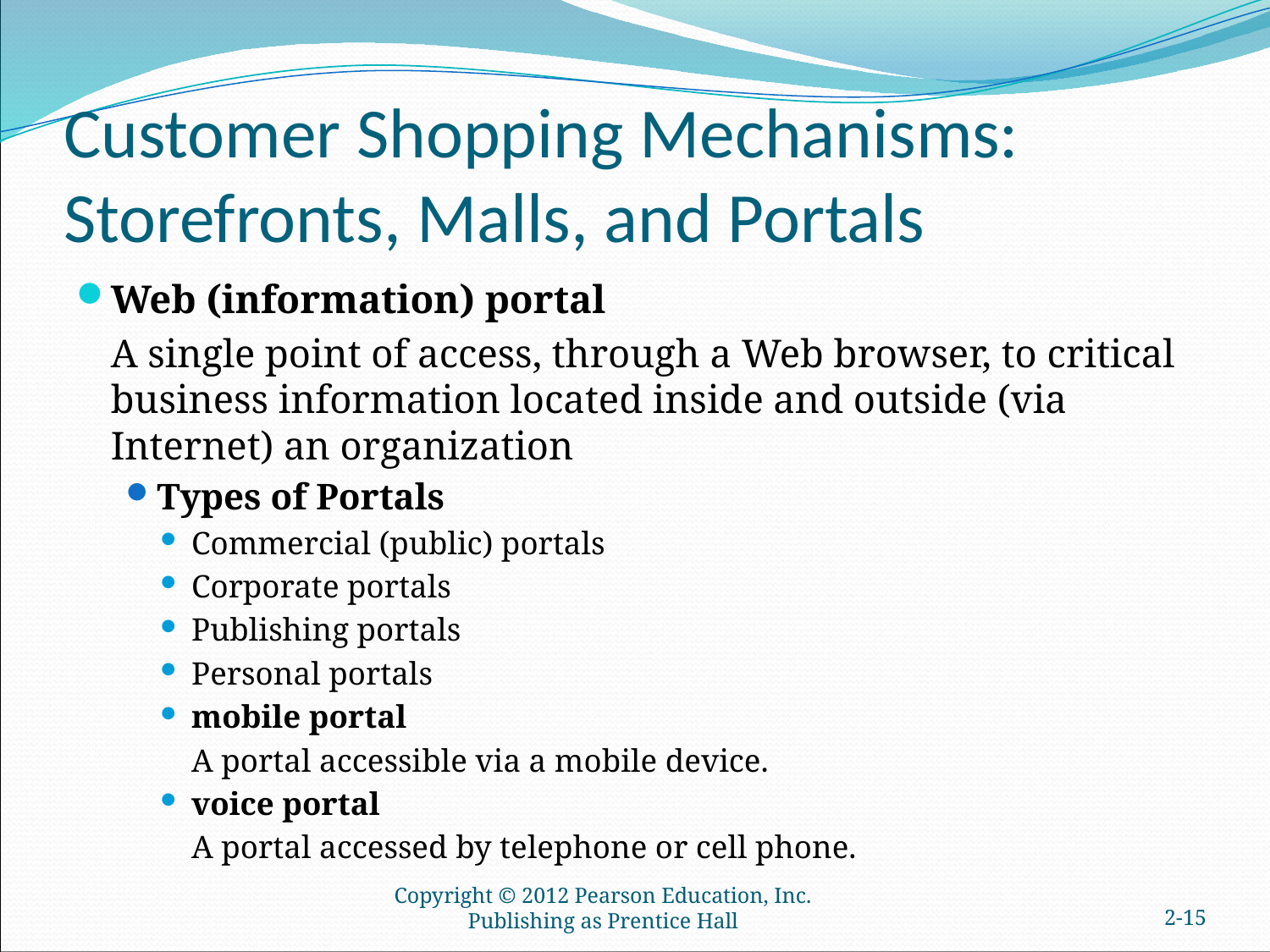

# Customer Shopping Mechanisms: Storefronts, Malls, and Portals
Web (information) portal
	A single point of access, through a Web browser, to critical business information located inside and outside (via Internet) an organization
Types of Portals
Commercial (public) portals
Corporate portals
Publishing portals
Personal portals
mobile portal
	A portal accessible via a mobile device.
voice portal
	A portal accessed by telephone or cell phone.
Copyright © 2012 Pearson Education, Inc. Publishing as Prentice Hall
2-15